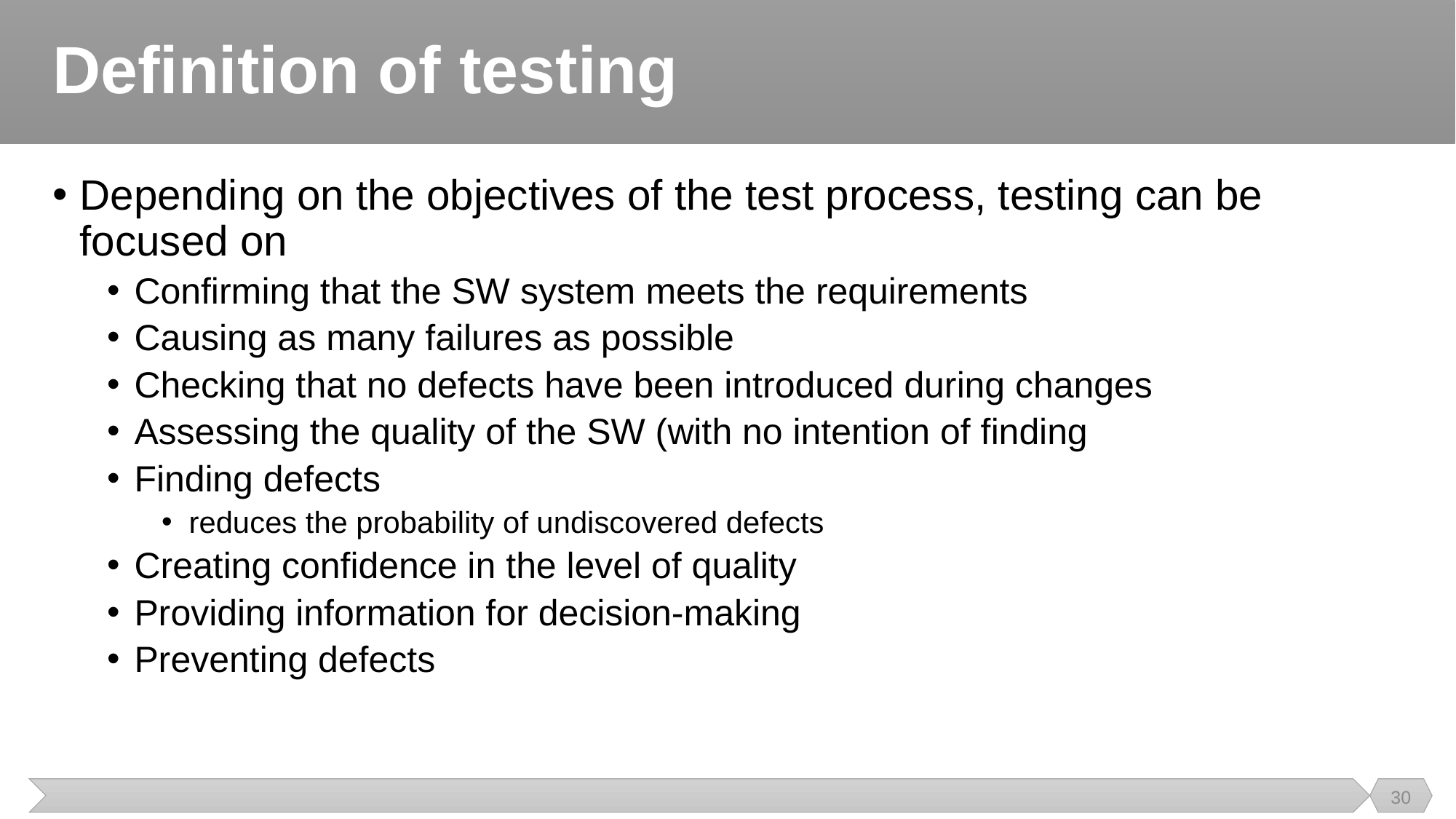

# Definition of testing
Depending on the objectives of the test process, testing can be focused on
Confirming that the SW system meets the requirements
Causing as many failures as possible
Checking that no defects have been introduced during changes
Assessing the quality of the SW (with no intention of finding
Finding defects
reduces the probability of undiscovered defects
Creating confidence in the level of quality
Providing information for decision-making
Preventing defects

30